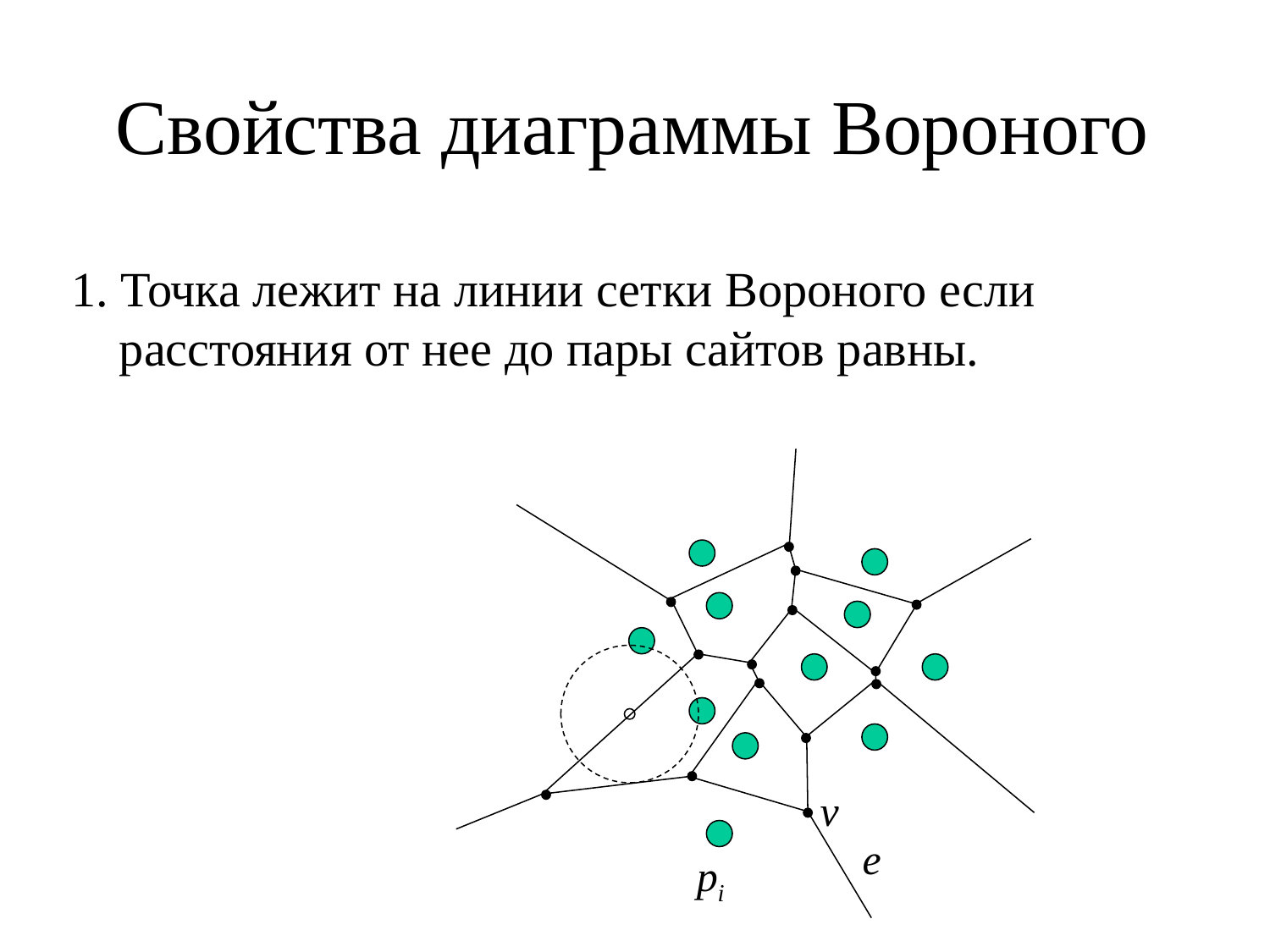

# Свойства диаграммы Вороного

1. Точка лежит на линии сетки Вороного если расстояния от нее до пары сайтов равны.

e

v

pi